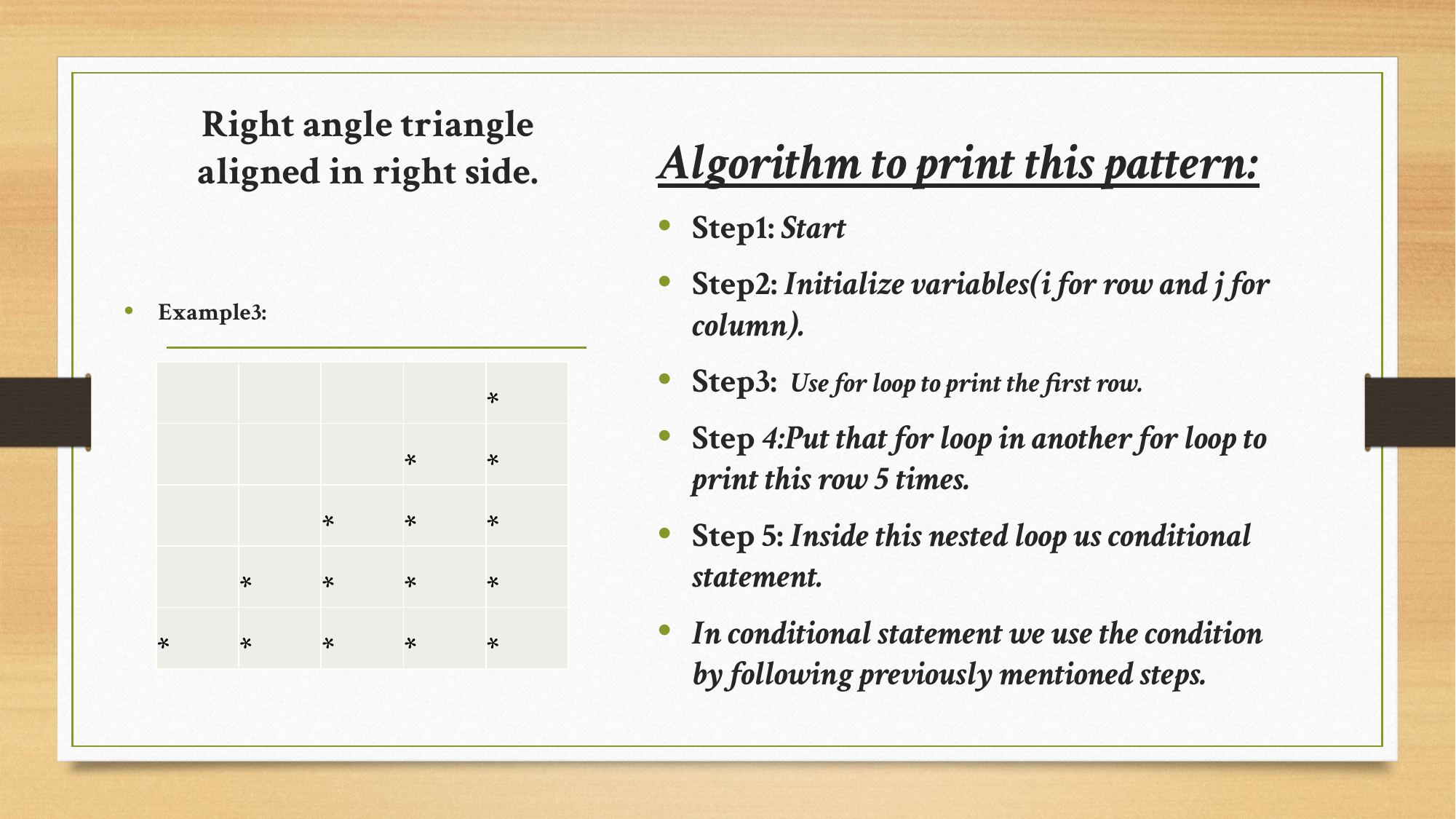

# Right angle triangle aligned in right side.
Algorithm to print this pattern:
Step1: Start
Step2: Initialize variables(i for row and j for column).
Step3:  Use for loop to print the first row.
Step 4:Put that for loop in another for loop to print this row 5 times.
Step 5: Inside this nested loop us conditional statement.
In conditional statement we use the condition by following previously mentioned steps.
Example3:
|  |  |  |  | \* |
| --- | --- | --- | --- | --- |
|  |  |  | \* | \* |
|  |  | \* | \* | \* |
|  | \* | \* | \* | \* |
| \* | \* | \* | \* | \* |